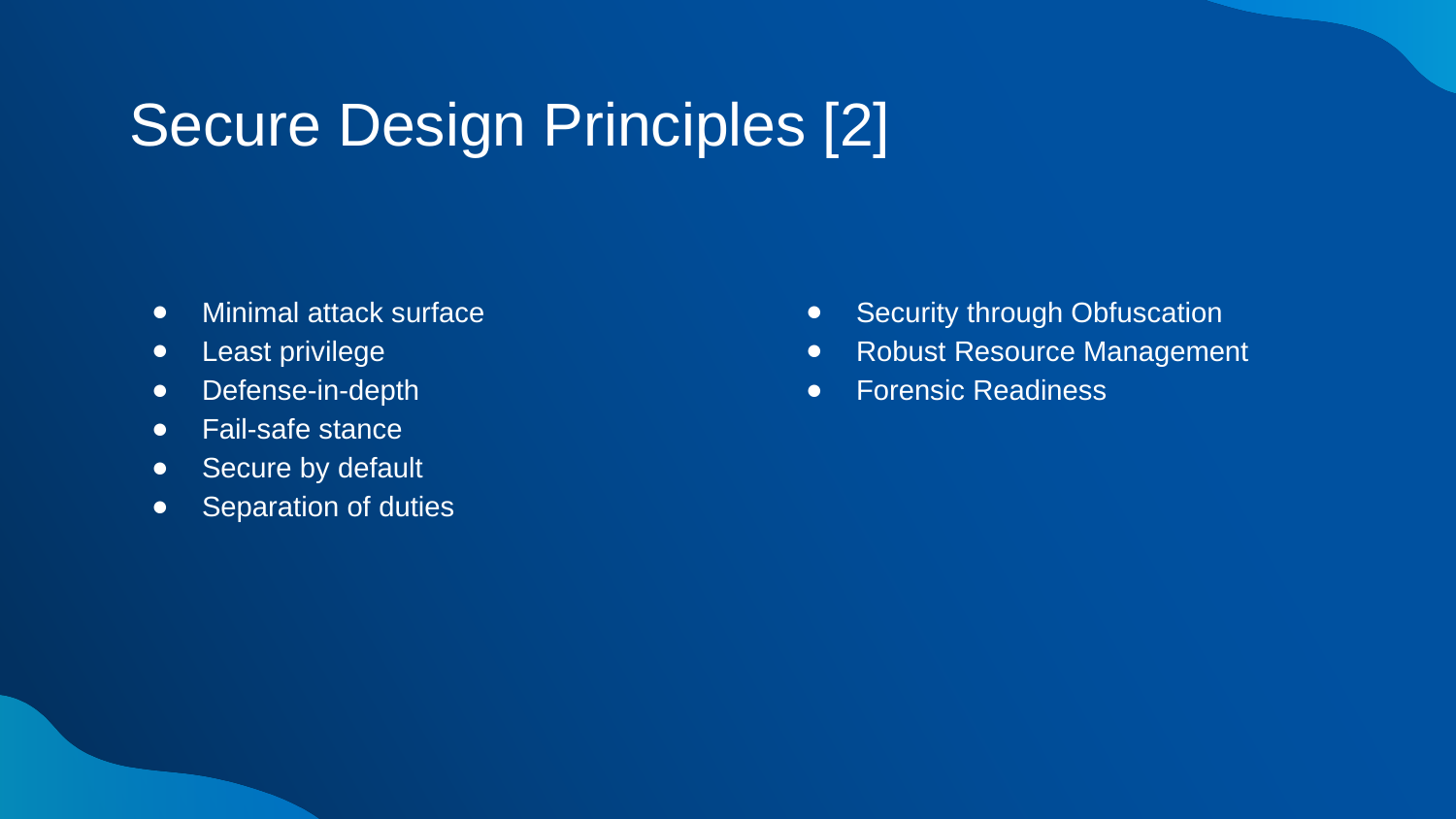

# Secure Design Principles [2]
Minimal attack surface
Least privilege
Defense-in-depth
Fail-safe stance
Secure by default
Separation of duties
Security through Obfuscation
Robust Resource Management
Forensic Readiness